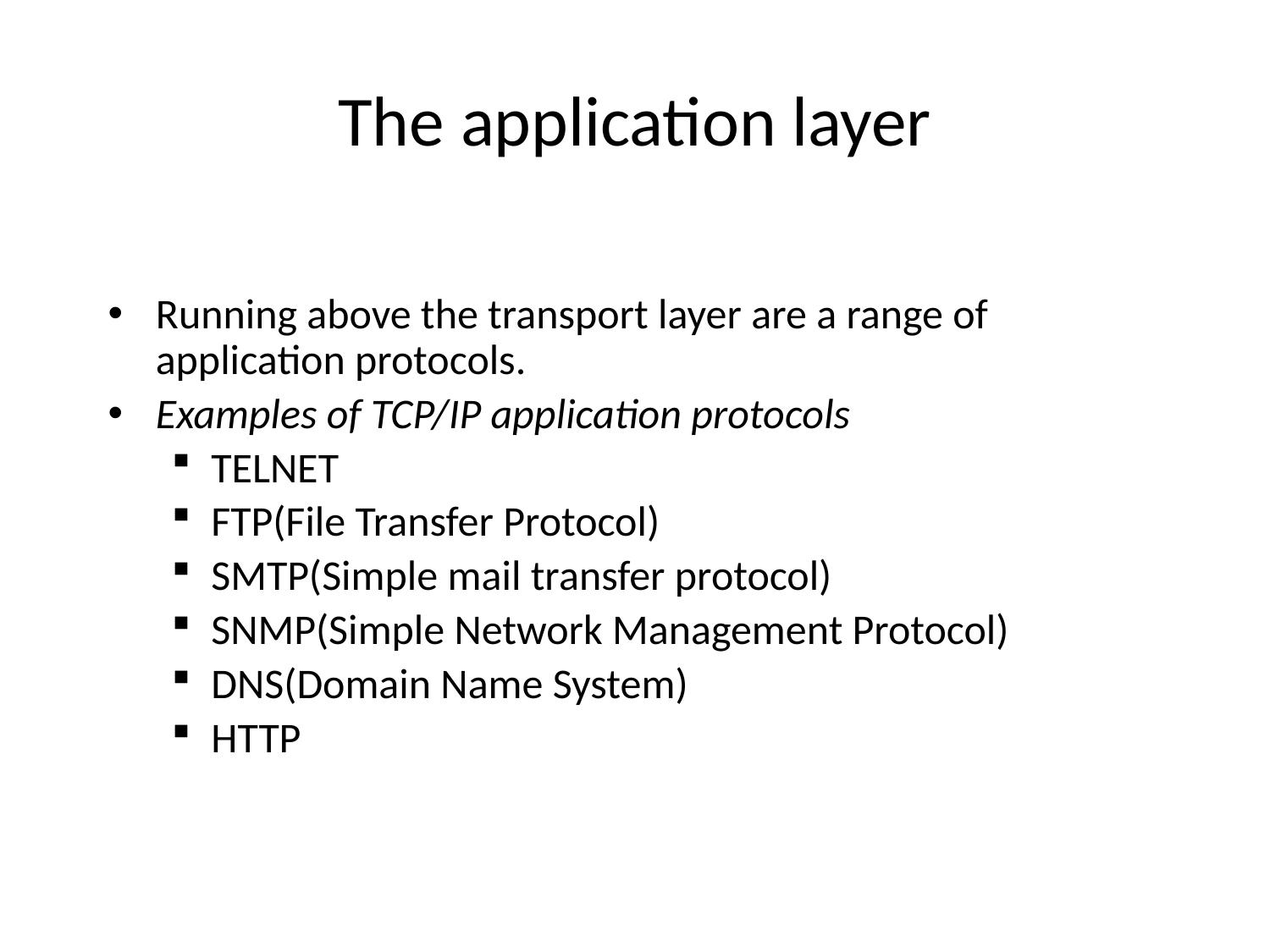

# The application layer
Running above the transport layer are a range of application protocols.
Examples of TCP/IP application protocols
TELNET
FTP(File Transfer Protocol)
SMTP(Simple mail transfer protocol)
SNMP(Simple Network Management Protocol)
DNS(Domain Name System)
HTTP